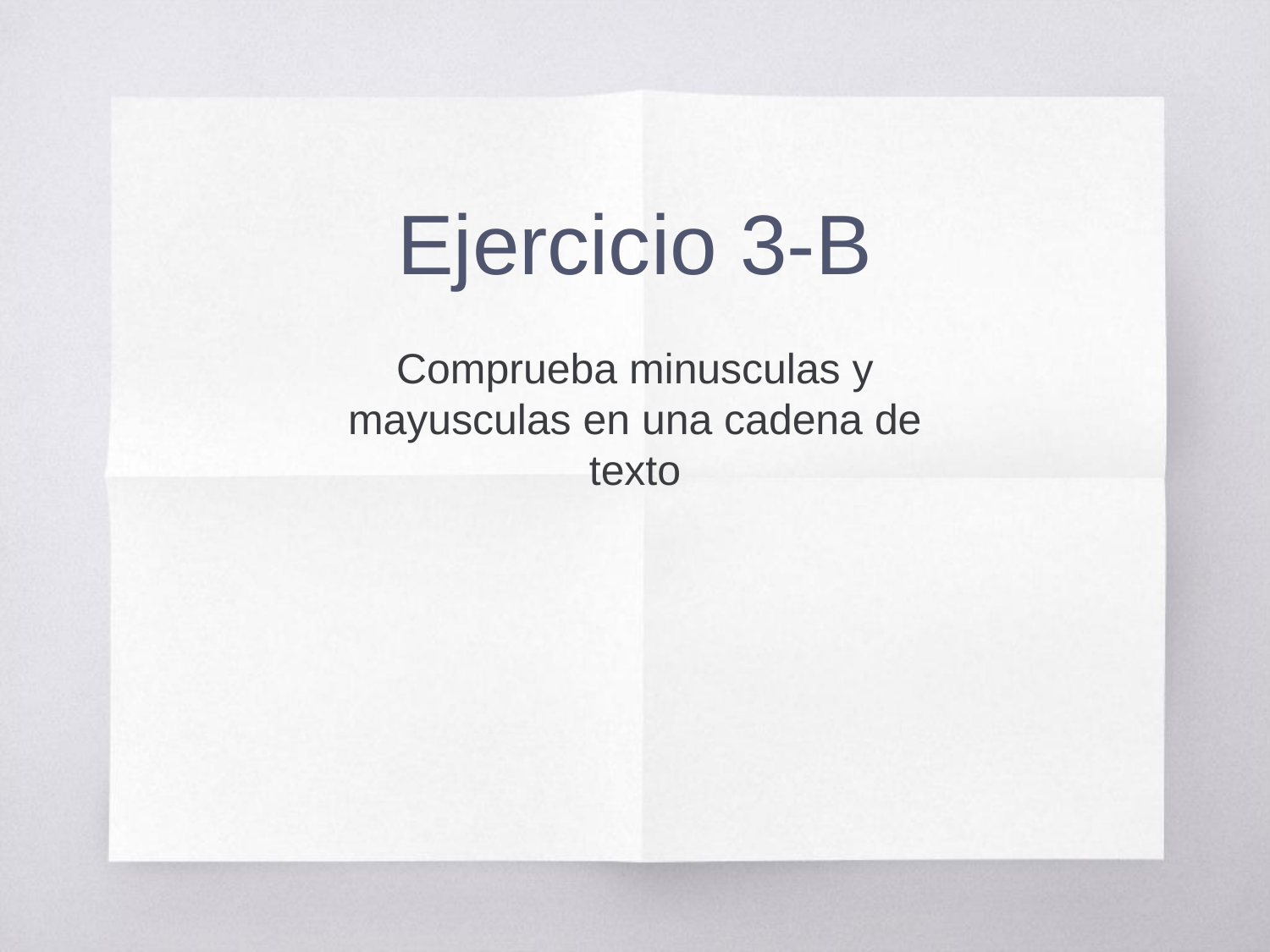

# Ejercicio 3-B
Comprueba minusculas y mayusculas en una cadena de texto